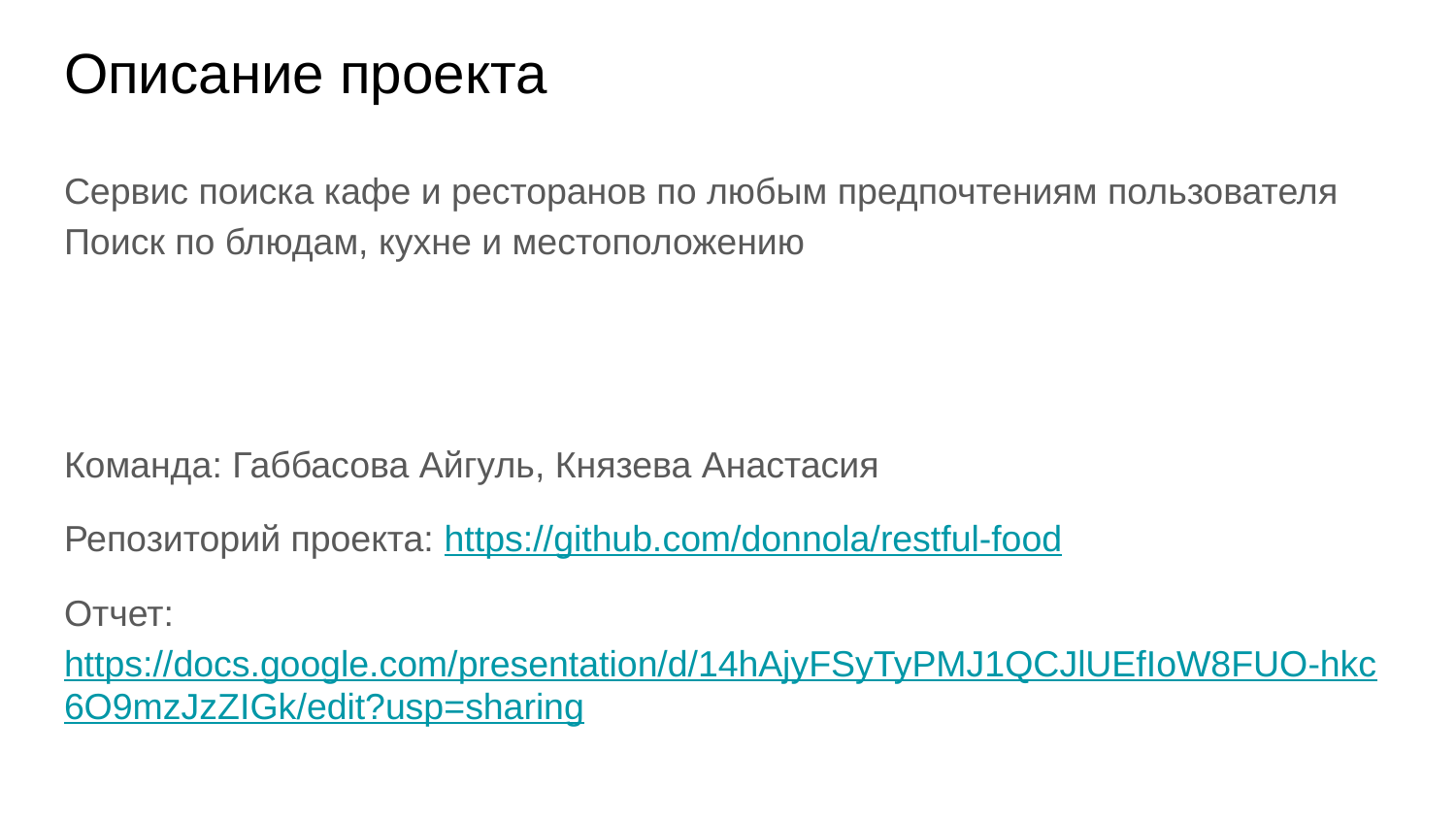

# Описание проекта
Сервис поиска кафе и ресторанов по любым предпочтениям пользователя
Поиск по блюдам, кухне и местоположению

Команда: Габбасова Айгуль, Князева Анастасия
Репозиторий проекта: https://github.com/donnola/restful-food
Отчет: https://docs.google.com/presentation/d/14hAjyFSyTyPMJ1QCJlUEfIoW8FUO-hkc6O9mzJzZIGk/edit?usp=sharing